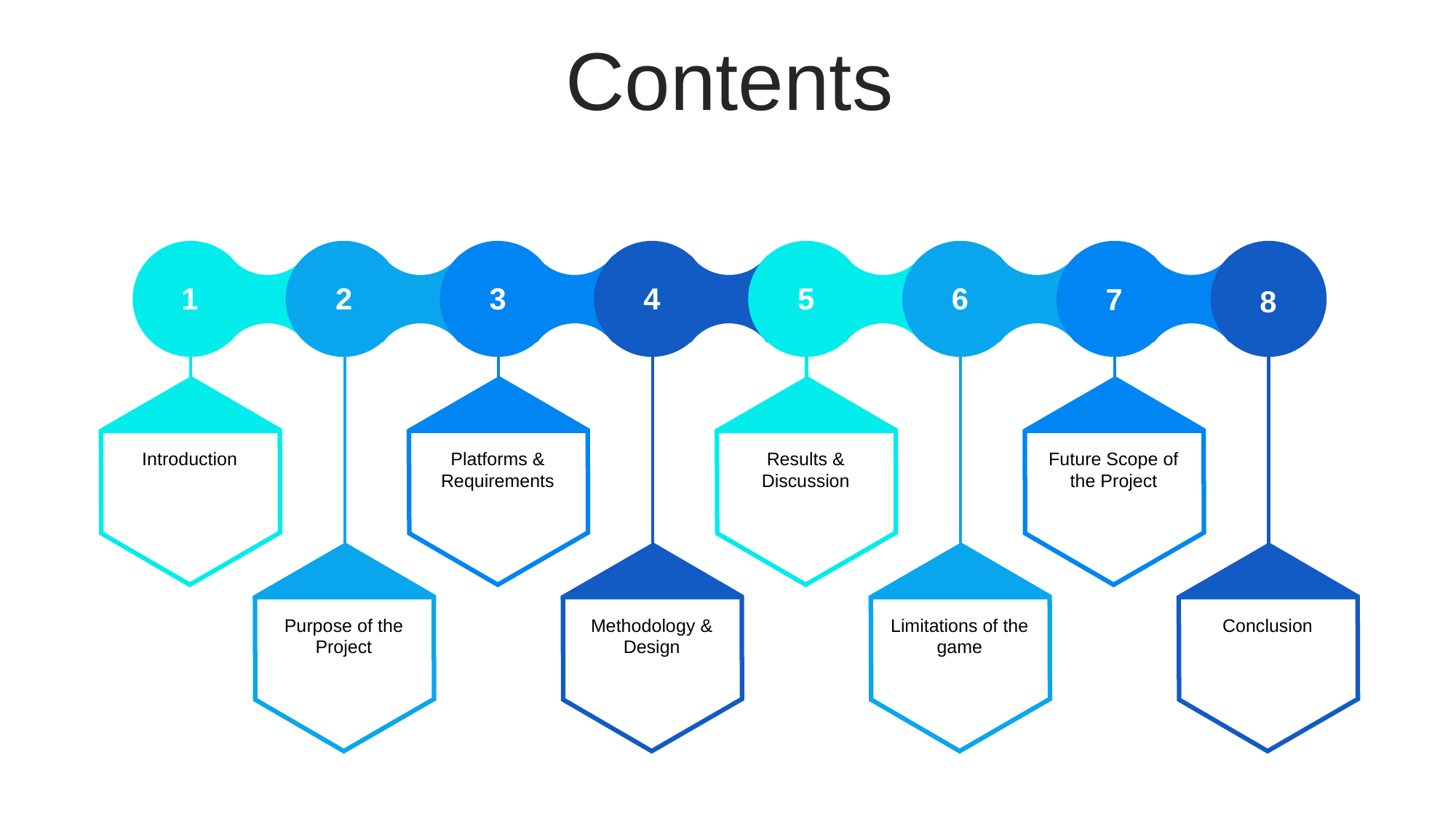

Contents

1
2
3
4
5
6
7
8

Introduction

Platforms & Requirements

Results & Discussion

Future Scope of the Project

Purpose of the Project

Methodology & Design

Limitations of the game

Conclusion